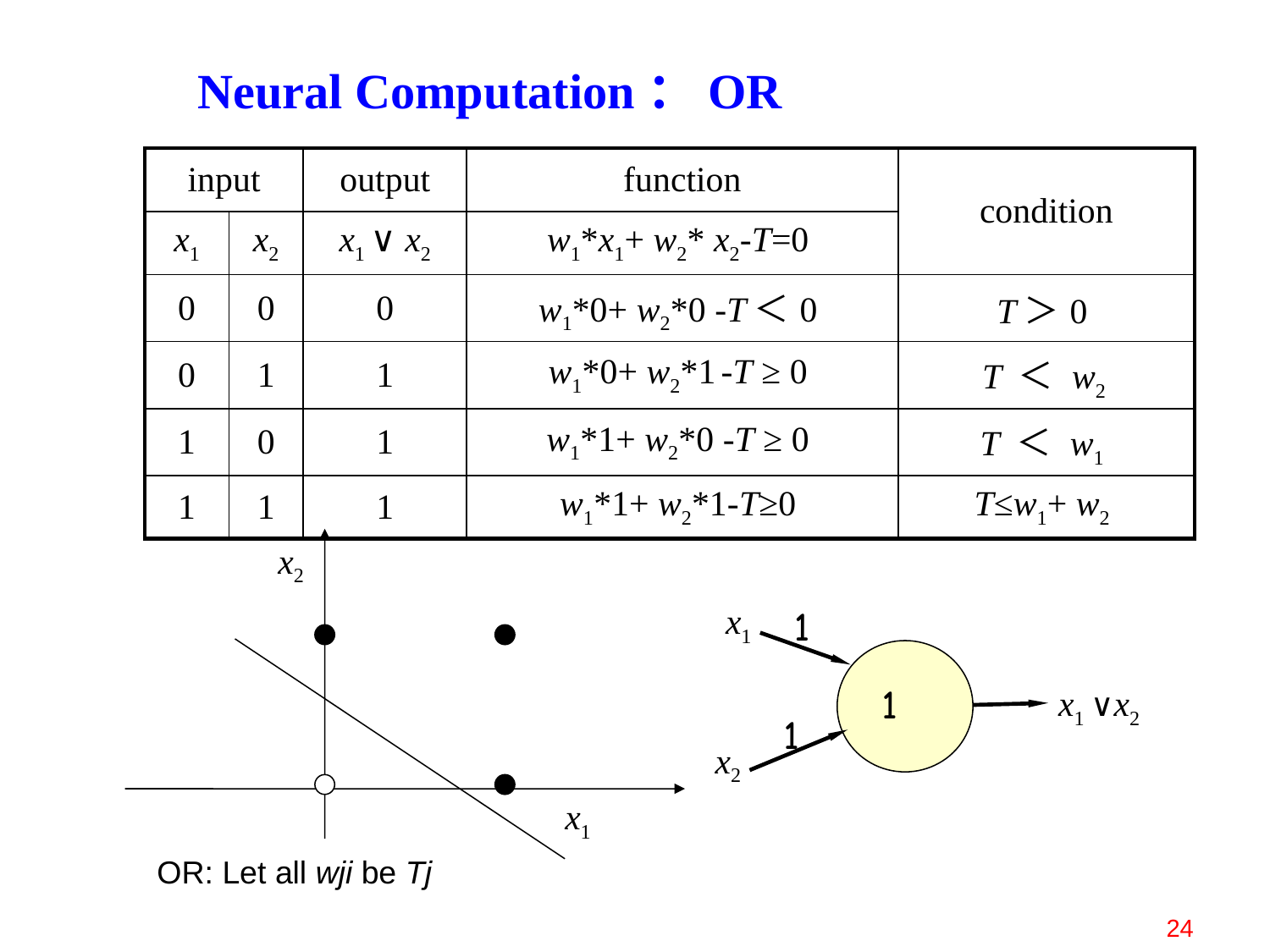

# Neural Computation：OR
| input |  | output | function | condition |
| --- | --- | --- | --- | --- |
| x1 | x2 | x1 ∨ x2 | w1\*x1+ w2\* x2-T=0 |  |
| 0 | 0 | 0 | w1\*0+ w2\*0 -T＜0 | T＞0 |
| 0 | 1 | 1 | w1\*0+ w2\*1 -T ≥ 0 | T ＜ w2 |
| 1 | 0 | 1 | w1\*1+ w2\*0 -T ≥ 0 | T ＜ w1 |
| 1 | 1 | 1 | w1\*1+ w2\*1-T≥0 | T≤w1+ w2 |

x2

x1
1
x1

x1 ∨x2
1

1

x2

OR: Let all wji be Tj
24